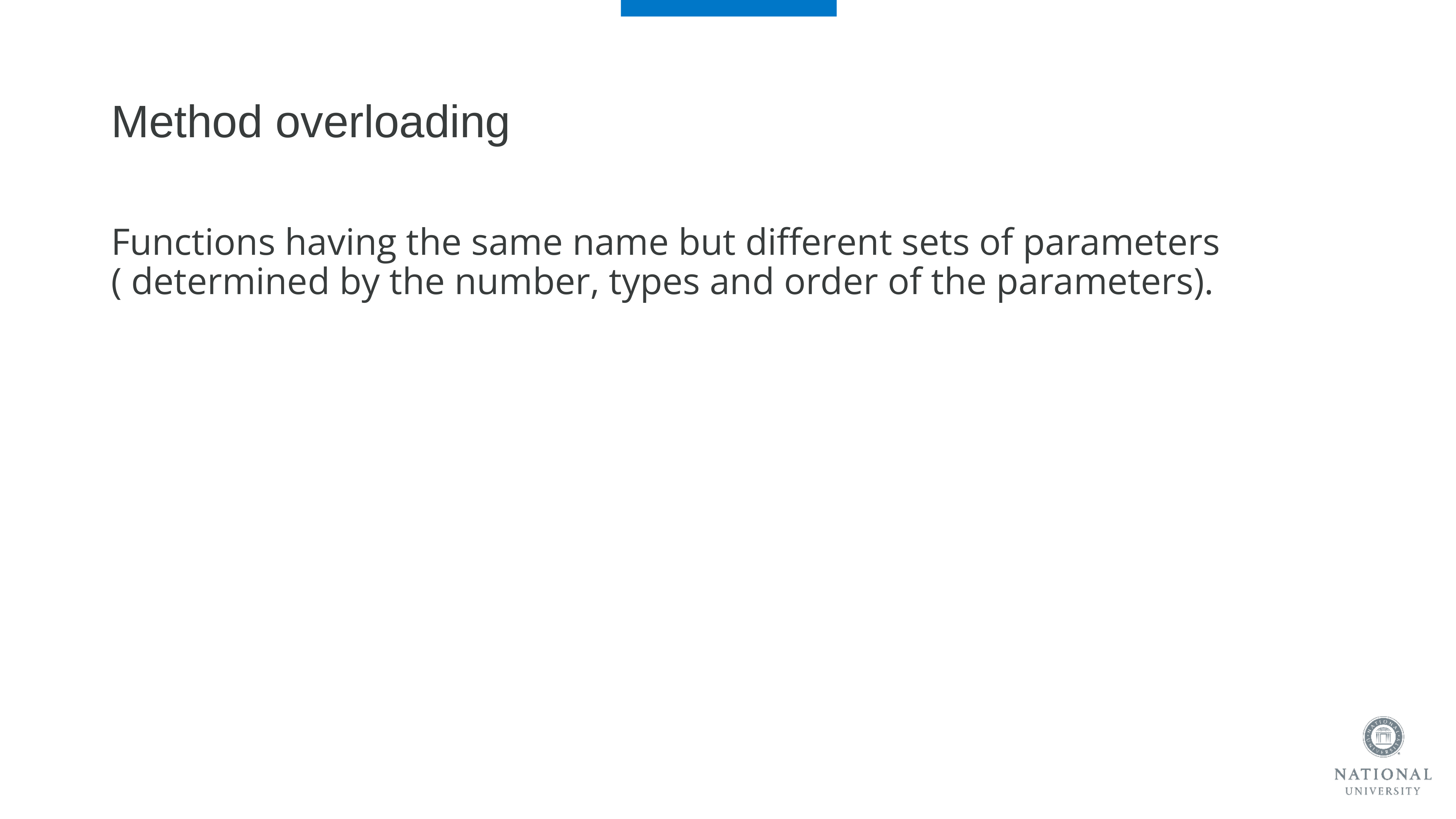

# Method overloading
Functions having the same name but different sets of parameters ( determined by the number, types and order of the parameters).